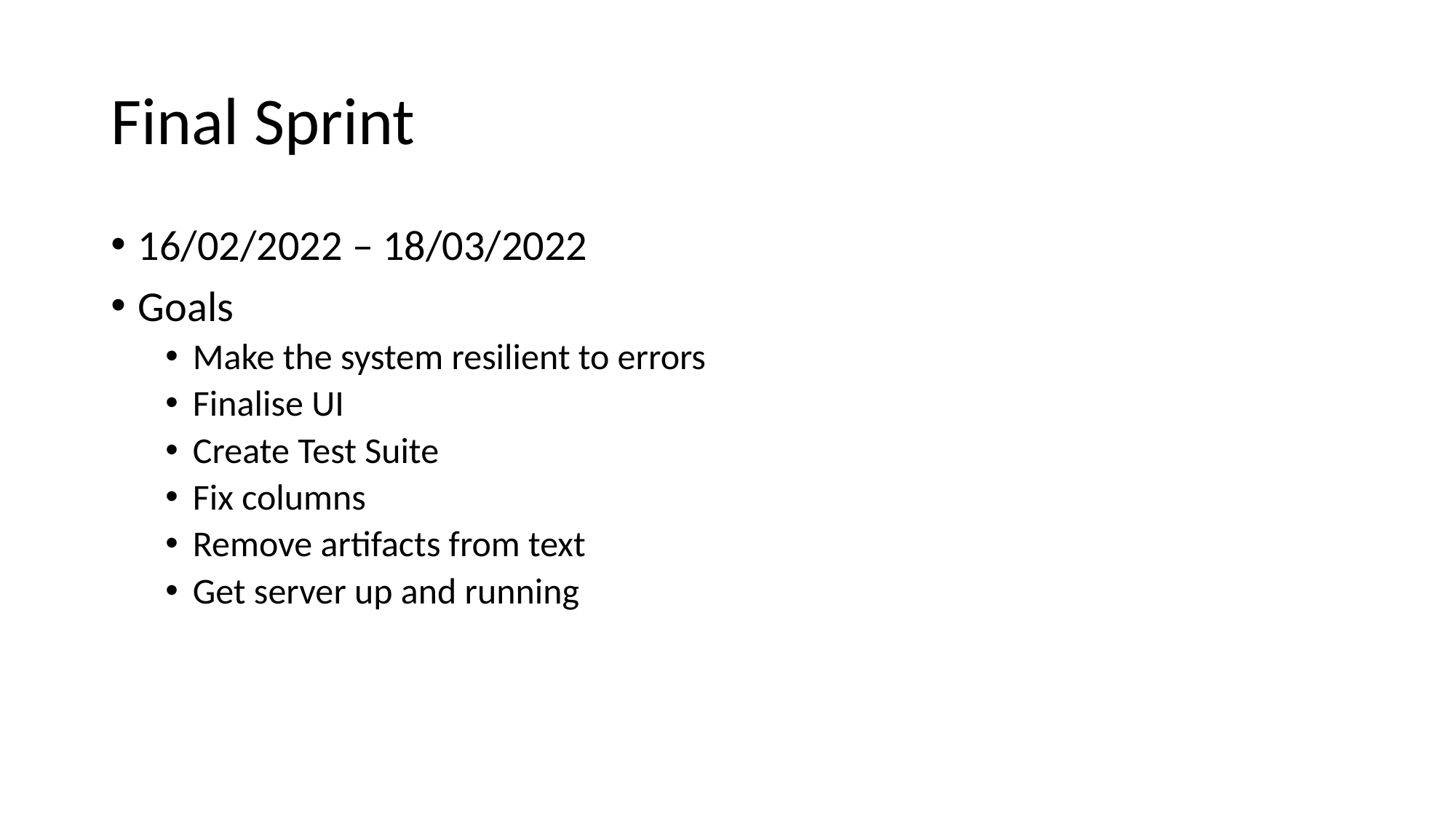

# Final Sprint
16/02/2022 – 18/03/2022
Goals
Make the system resilient to errors
Finalise UI
Create Test Suite
Fix columns
Remove artifacts from text
Get server up and running